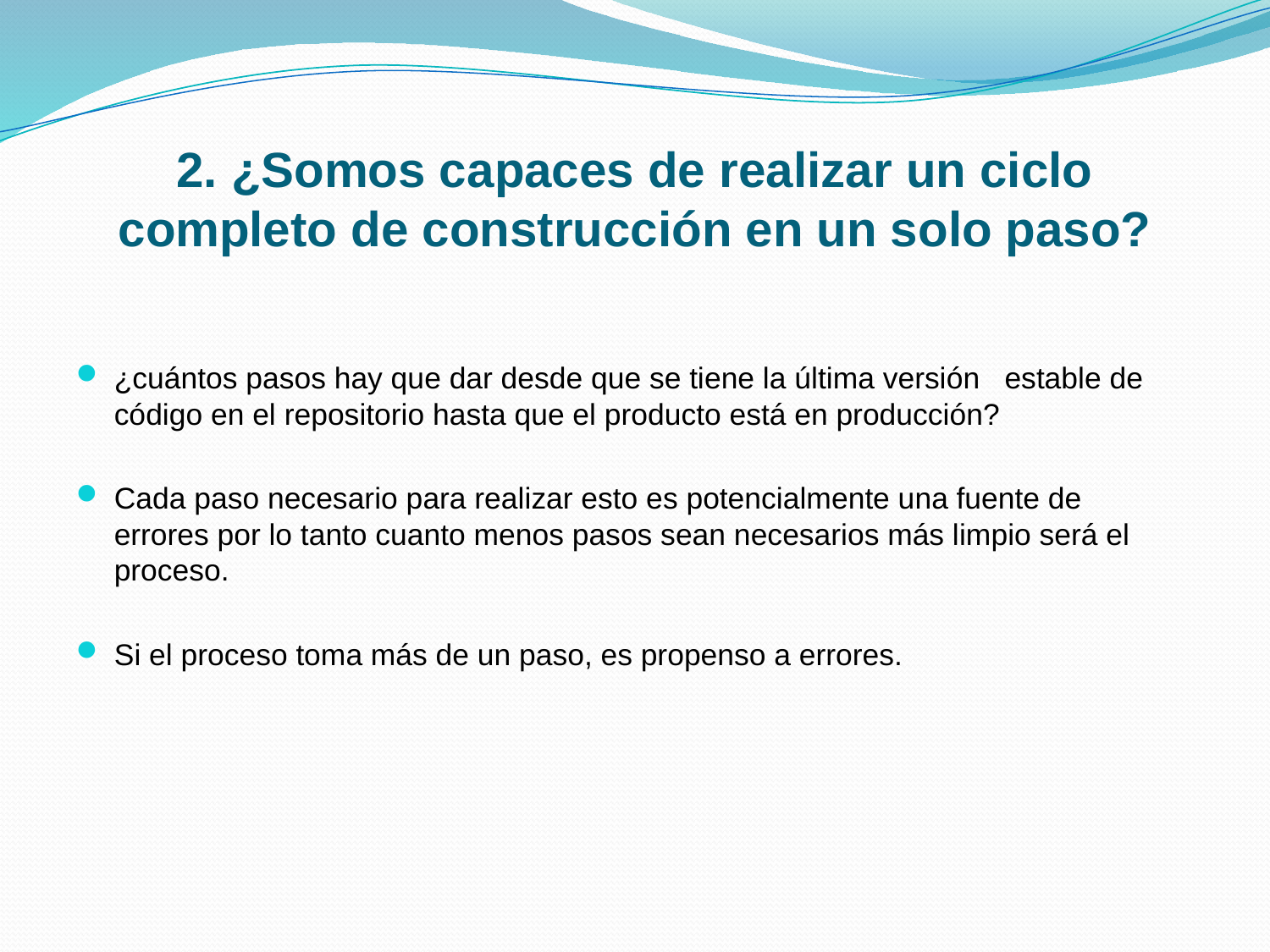

# 2. ¿Somos capaces de realizar un ciclo completo de construcción en un solo paso?

¿cuántos pasos hay que dar desde que se tiene la última versión   estable de código en el repositorio hasta que el producto está en producción?

Cada paso necesario para realizar esto es potencialmente una fuente de errores por lo tanto cuanto menos pasos sean necesarios más limpio será el proceso.

Si el proceso toma más de un paso, es propenso a errores.